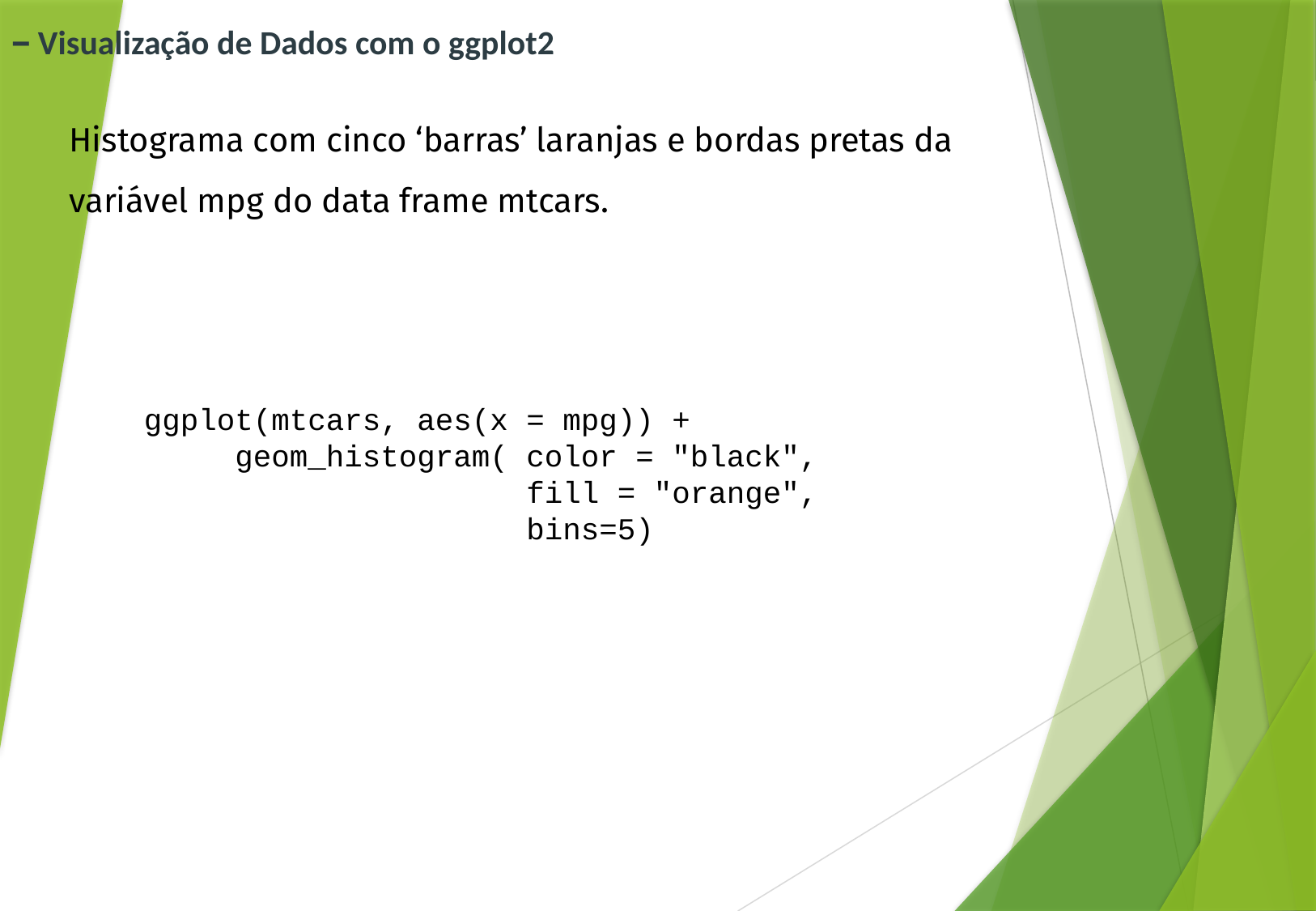

# – Visualização de Dados com o ggplot2
Histograma com cinco ‘barras’ laranjas e bordas pretas da variável mpg do data frame mtcars.

ggplot(mtcars, aes(x = mpg)) +
     geom_histogram( color = "black",
                     fill = "orange",
                     bins=5)